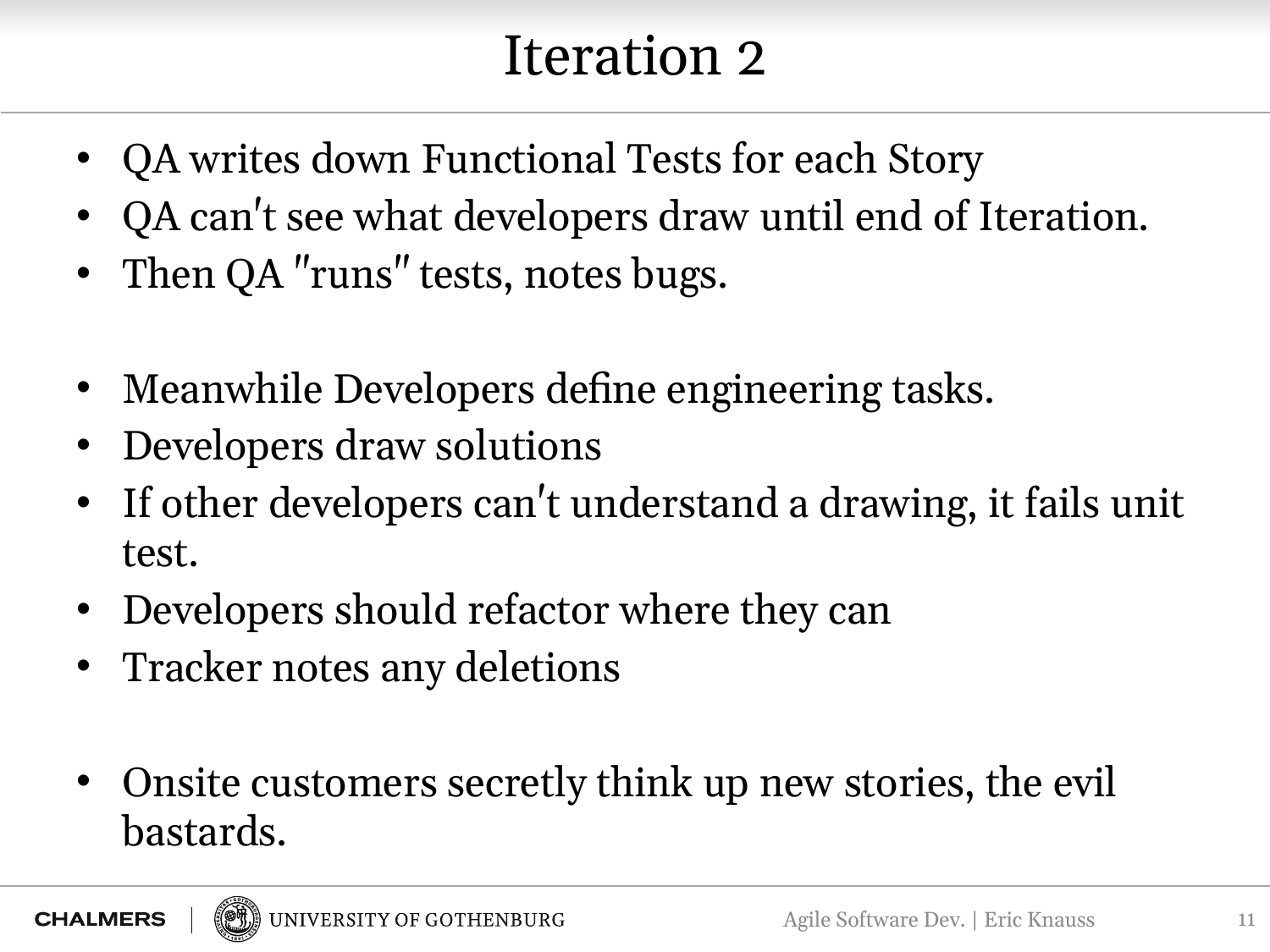

# Iteration 2
QA writes down Functional Tests for each Story
QA can't see what developers draw until end of Iteration.
Then QA "runs" tests, notes bugs.

Meanwhile Developers define engineering tasks.
Developers draw solutions
If other developers can't understand a drawing, it fails unit test.
Developers should refactor where they can
Tracker notes any deletions

Onsite customers secretly think up new stories, the evil bastards.
11
Agile Software Dev. | Eric Knauss